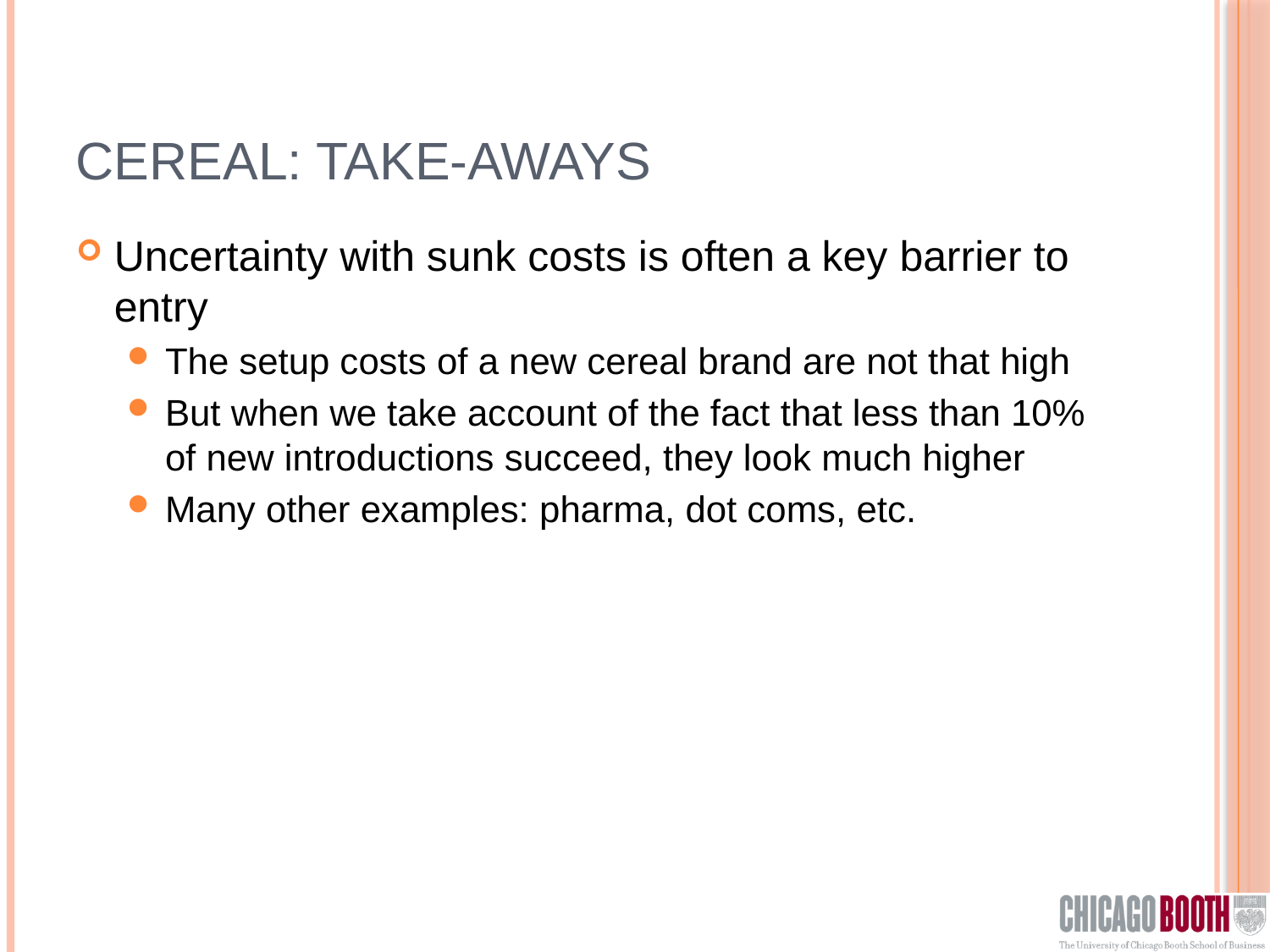

# Cereal: take-aways
Uncertainty with sunk costs is often a key barrier to entry
The setup costs of a new cereal brand are not that high
But when we take account of the fact that less than 10% of new introductions succeed, they look much higher
Many other examples: pharma, dot coms, etc.